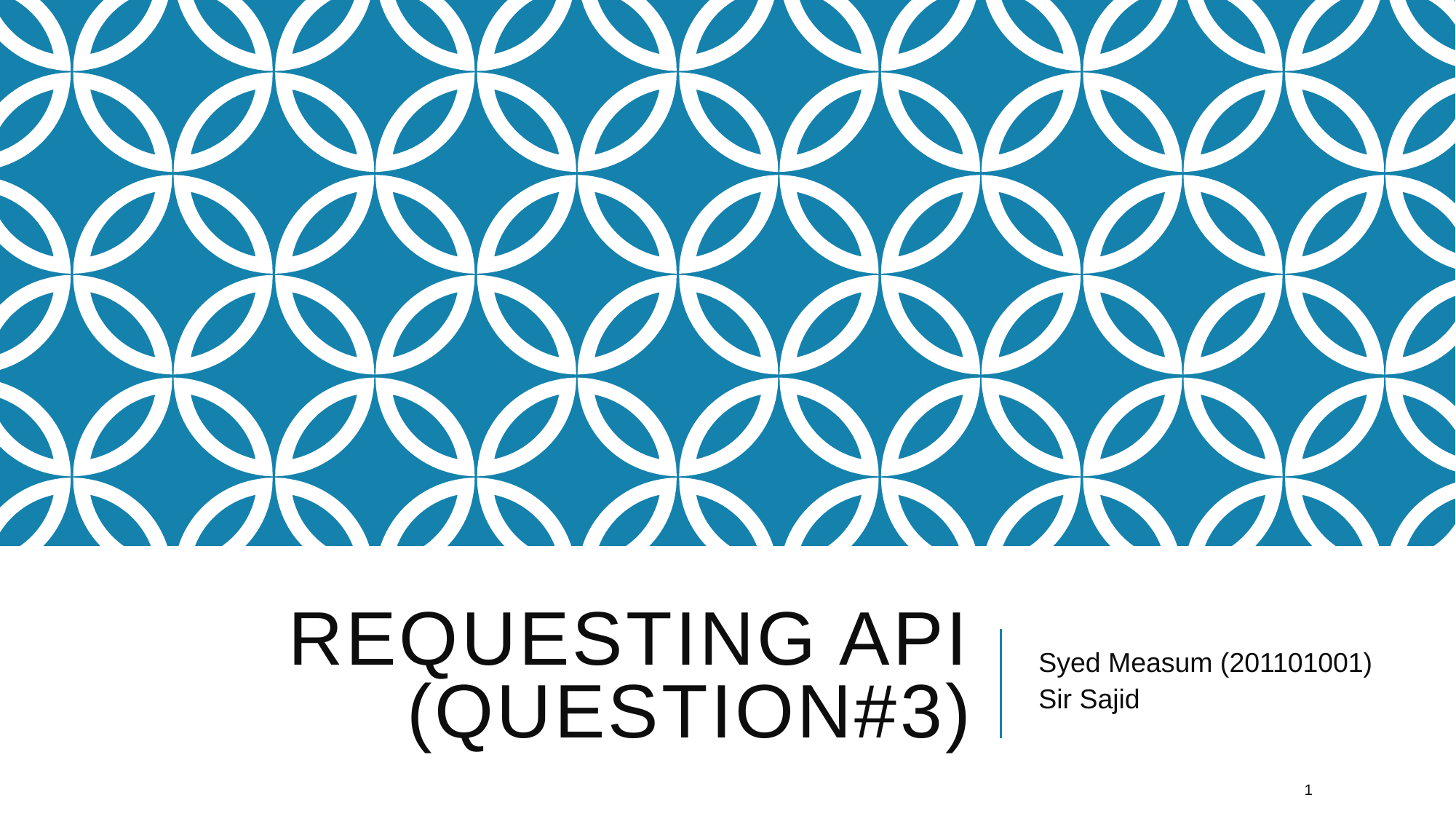

# Requesting api (Question#3)
Syed Measum (201101001)
Sir Sajid
1